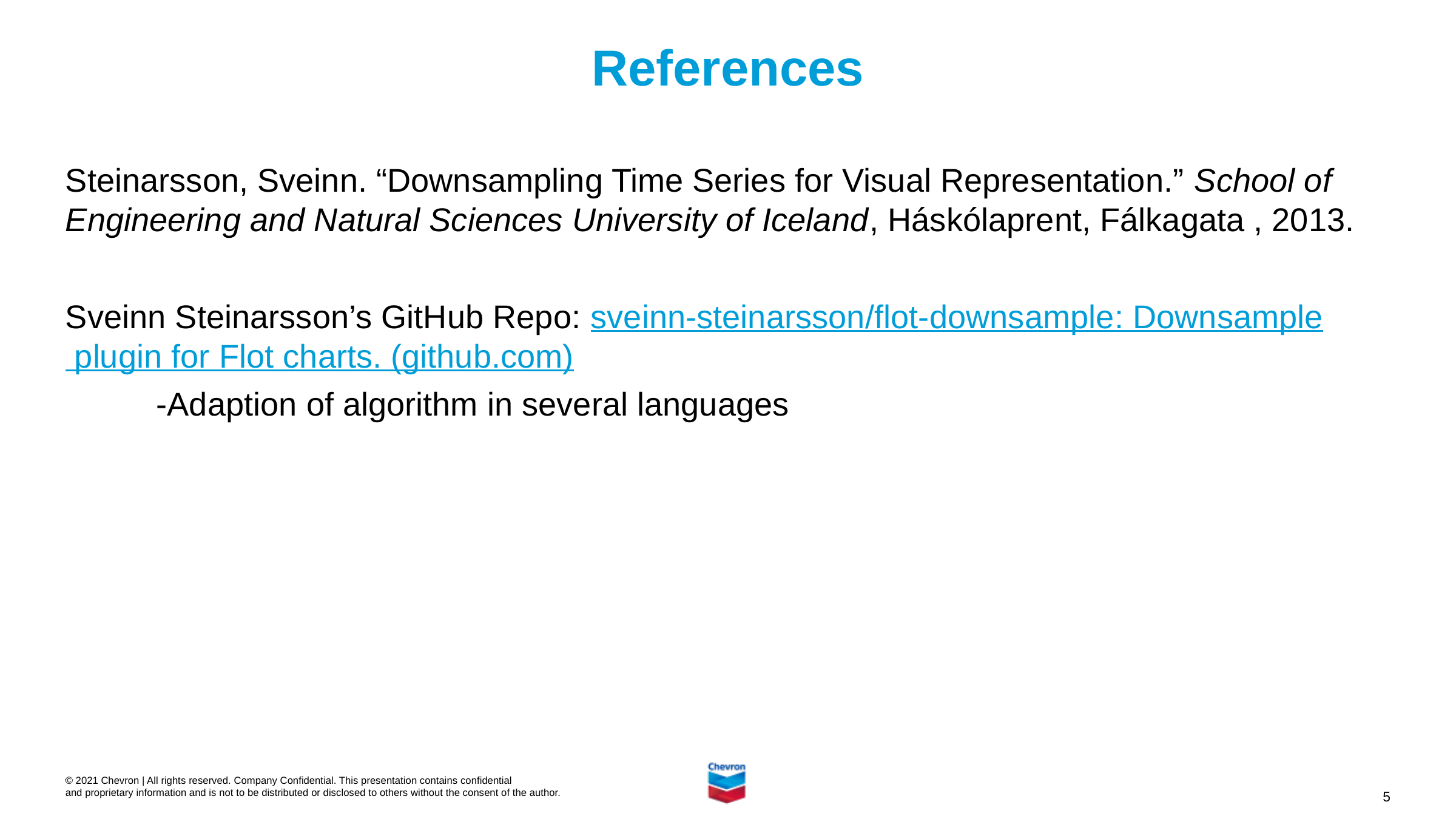

# References
Steinarsson, Sveinn. “Downsampling Time Series for Visual Representation.” School of Engineering and Natural Sciences University of Iceland, Háskólaprent, Fálkagata , 2013.

Sveinn Steinarsson’s GitHub Repo: sveinn-steinarsson/flot-downsample: Downsample plugin for Flot charts. (github.com)
	-Adaption of algorithm in several languages